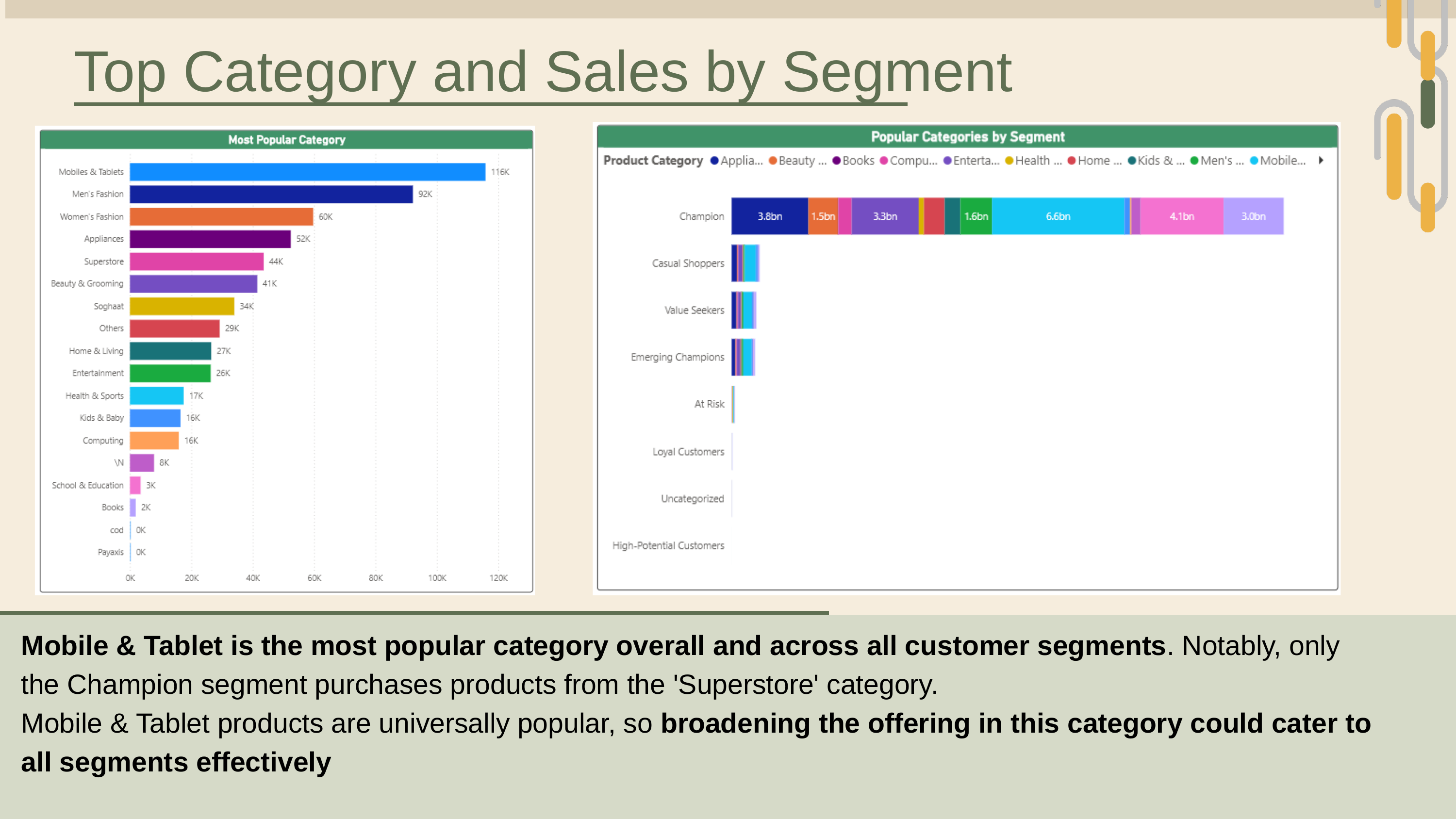

Top Category and Sales by Segment

Mobile & Tablet is the most popular category overall and across all customer segments. Notably, only the Champion segment purchases products from the 'Superstore' category.
Mobile & Tablet products are universally popular, so broadening the offering in this category could cater to all segments effectively